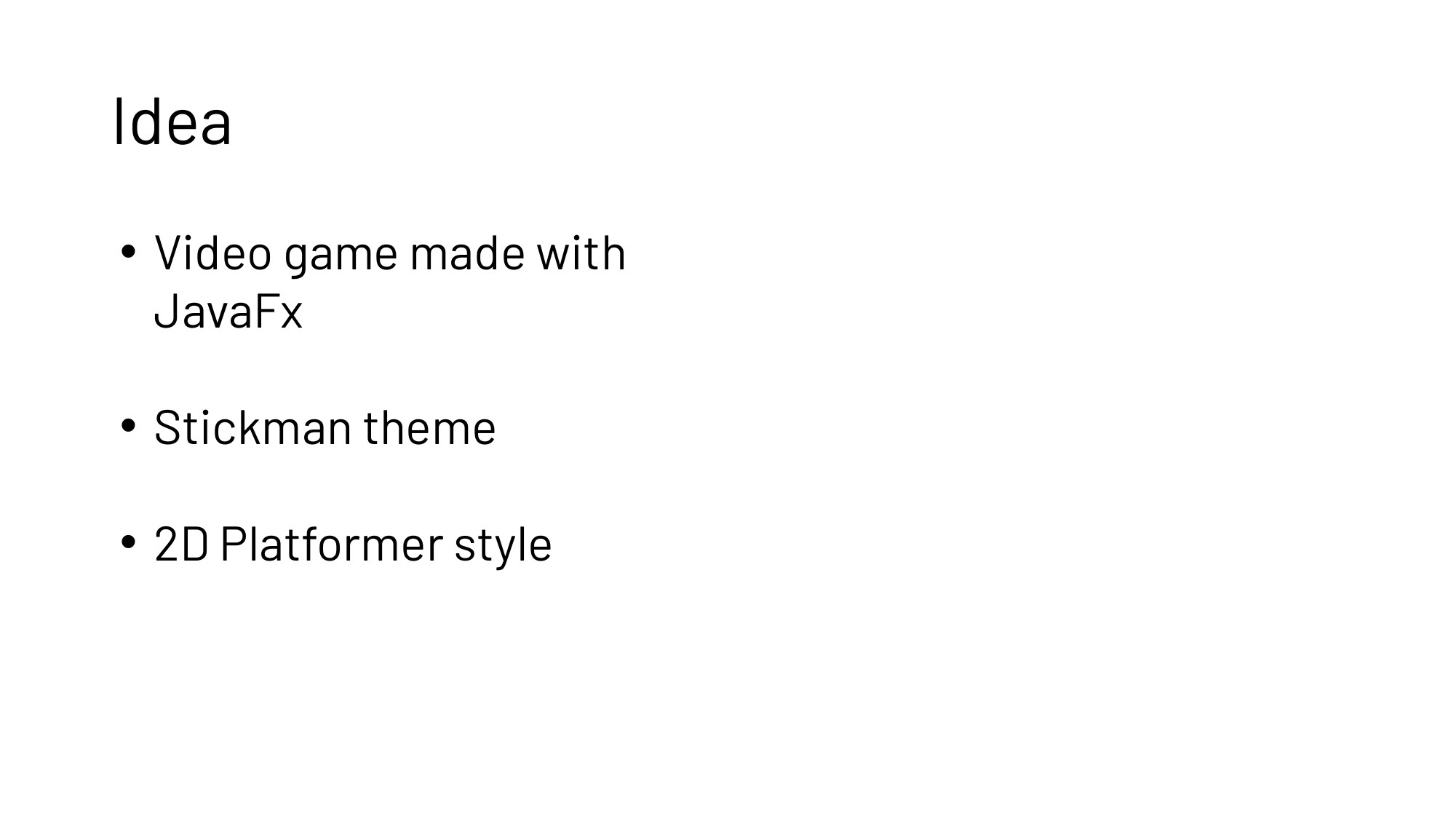

# Idea
Video game made with JavaFx

Stickman theme

2D Platformer style